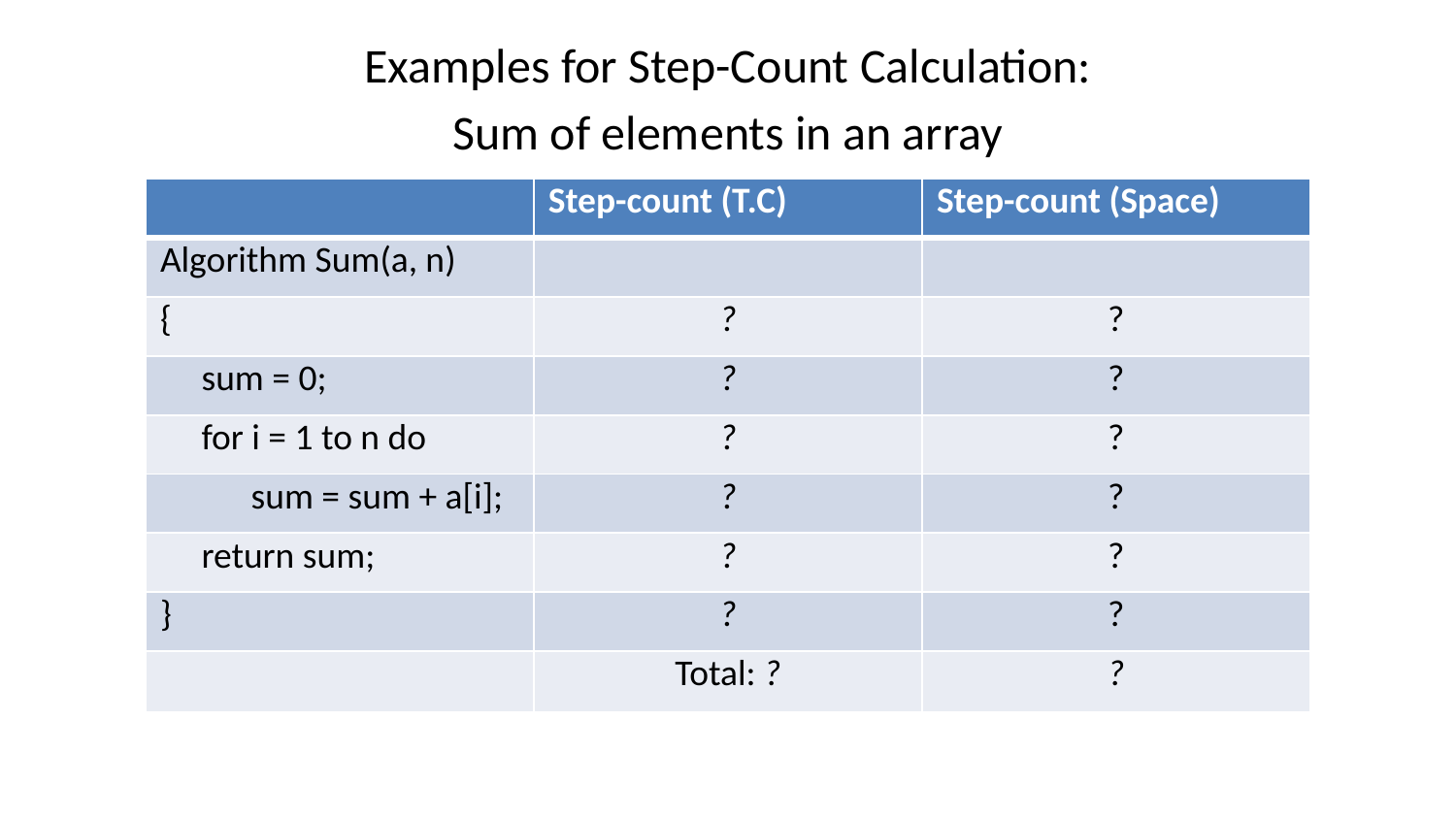

# Examples for Step-Count Calculation:
Sum of elements in an array

|  | Step-count (T.C) | Step-count (Space) |
| --- | --- | --- |
| Algorithm Sum(a, n) |  |  |
| { | ? | ? |
| sum = 0; | ? | ? |
| for i = 1 to n do | ? | ? |
| sum = sum + a[i]; | ? | ? |
| return sum; | ? | ? |
| } | ? | ? |
|  | Total: ? | ? |